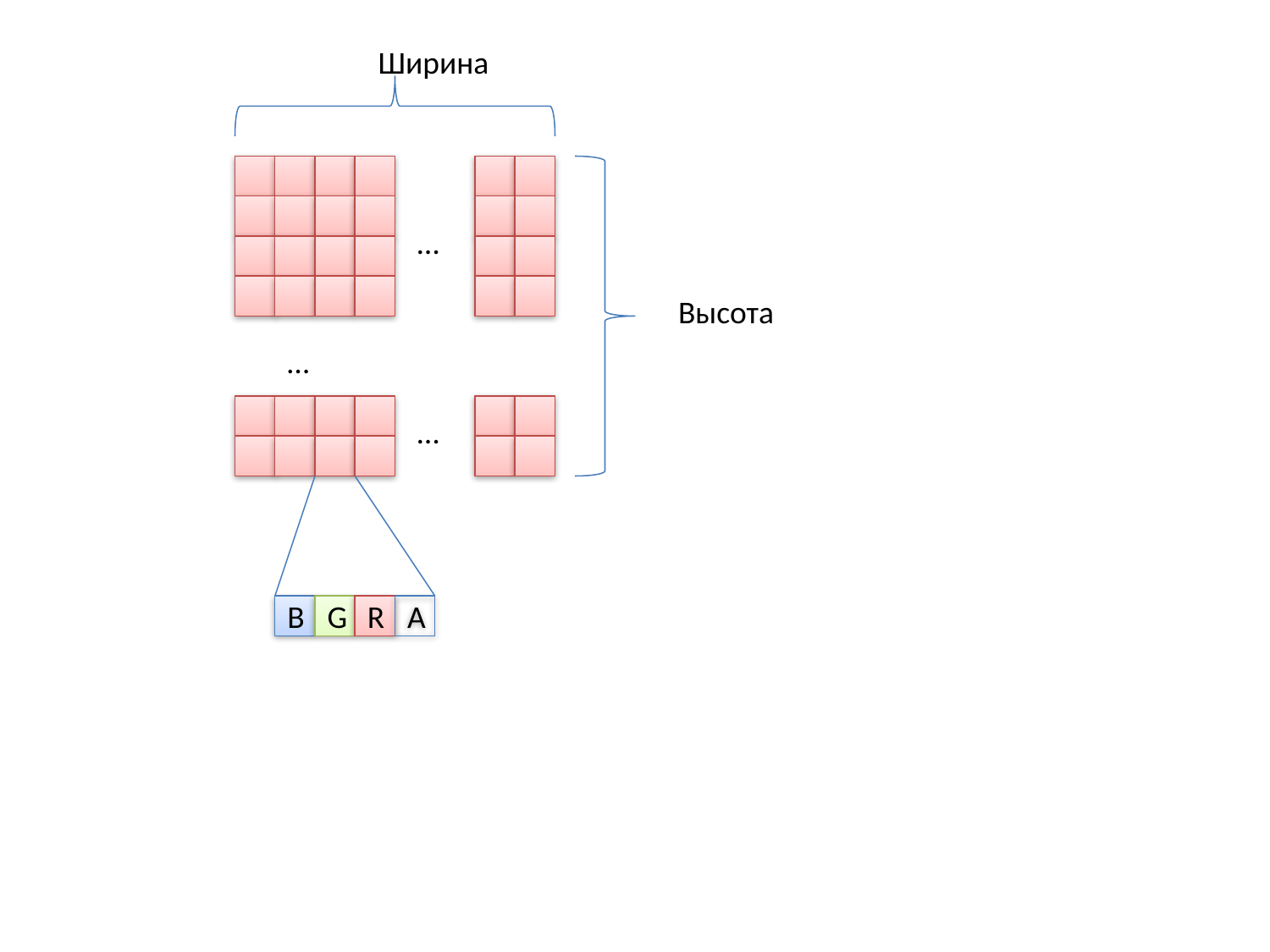

Ширина

…

Высота
…

…

B
G
R
A